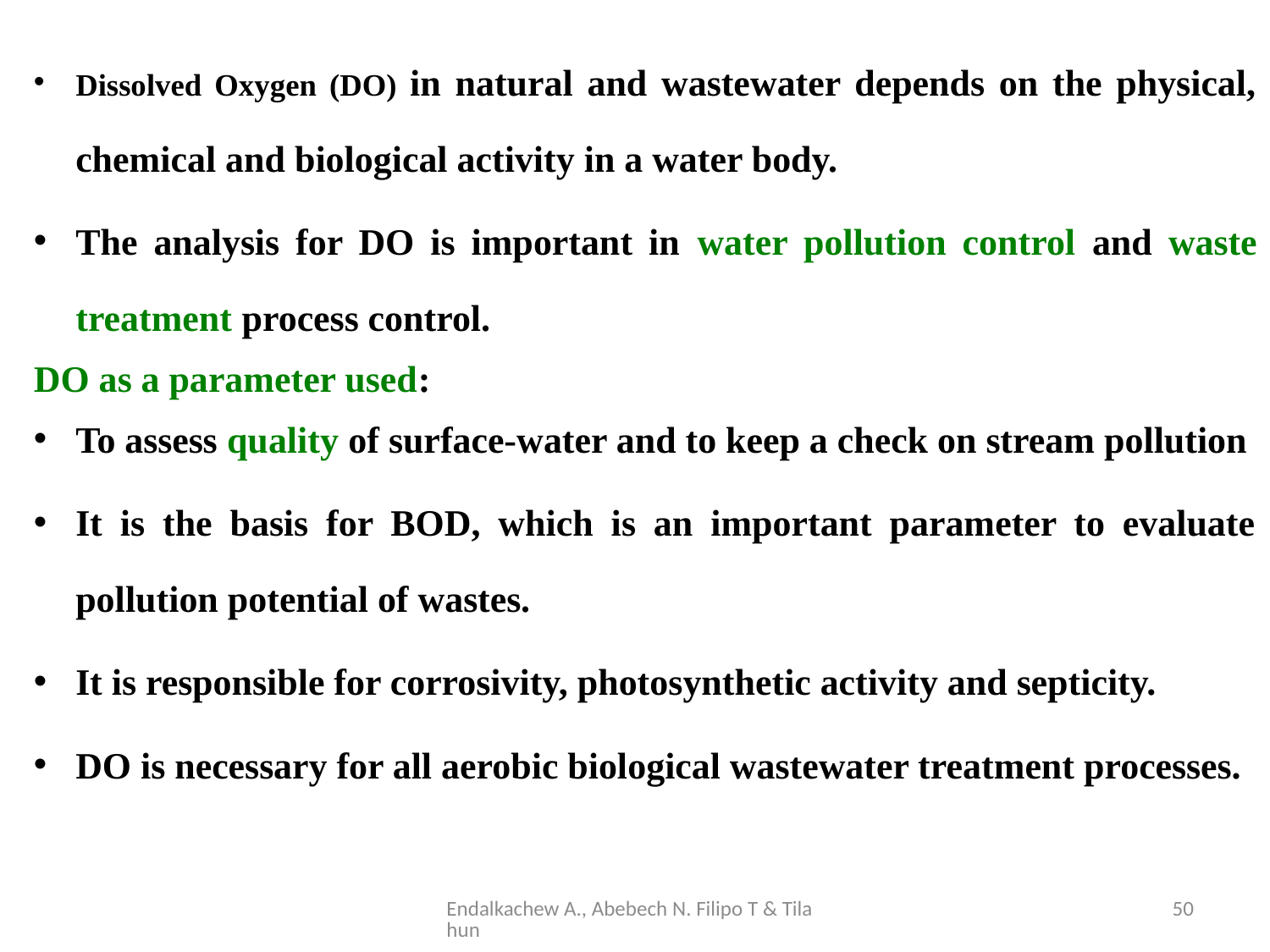

Dissolved Oxygen (DO) in natural and wastewater depends on the physical, chemical and biological activity in a water body.
The analysis for DO is important in water pollution control and waste treatment process control.
DO as a parameter used:
To assess quality of surface‑water and to keep a check on stream pollution
It is the basis for BOD, which is an important parameter to evaluate pollution potential of wastes.
It is responsible for corrosivity, photosynthetic activity and septicity.
DO is necessary for all aerobic biological wastewater treatment processes.

Endalkachew A., Abebech N. Filipo T & Tilahun
50